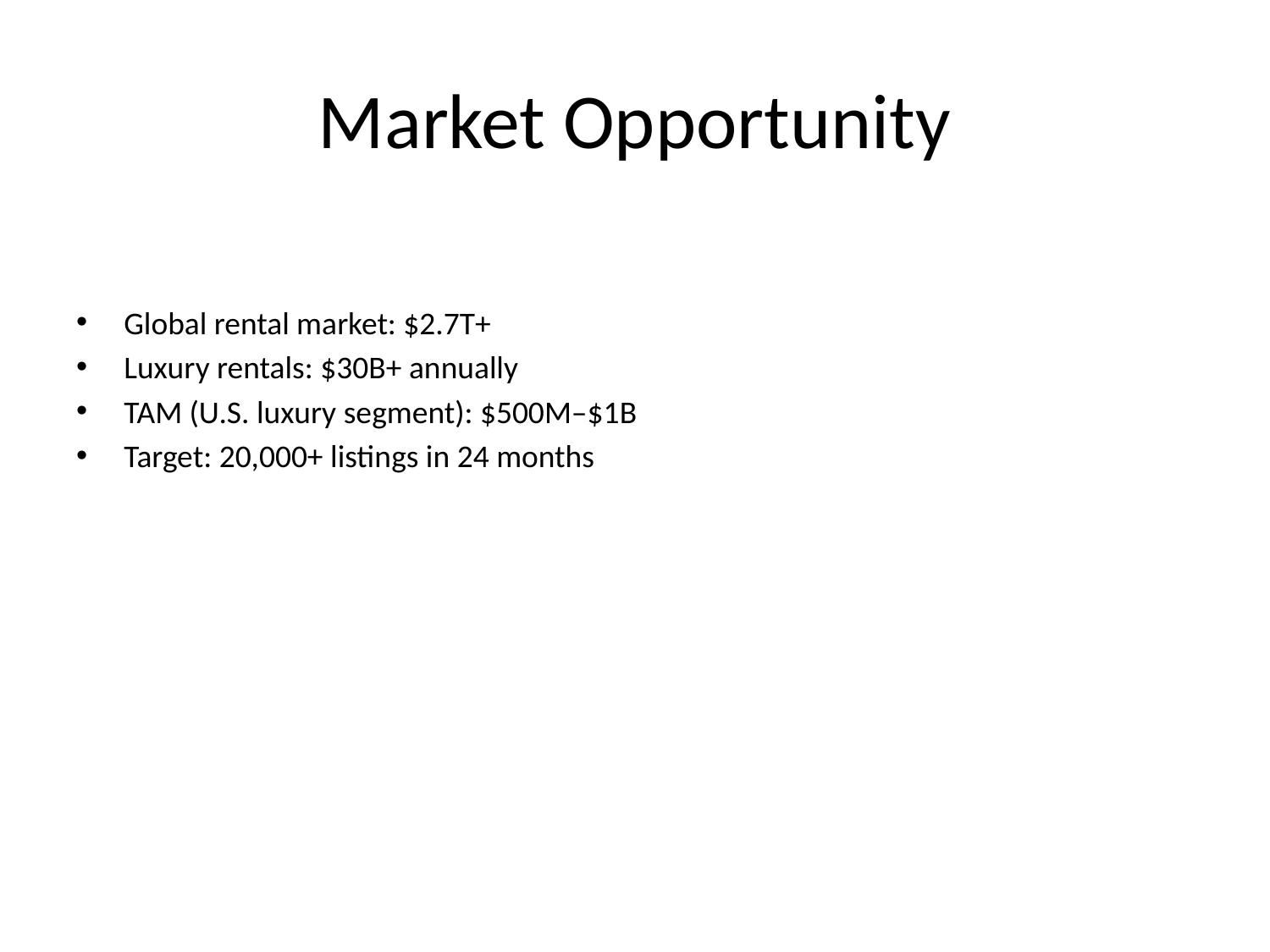

# Market Opportunity

Global rental market: $2.7T+
Luxury rentals: $30B+ annually
TAM (U.S. luxury segment): $500M–$1B
Target: 20,000+ listings in 24 months